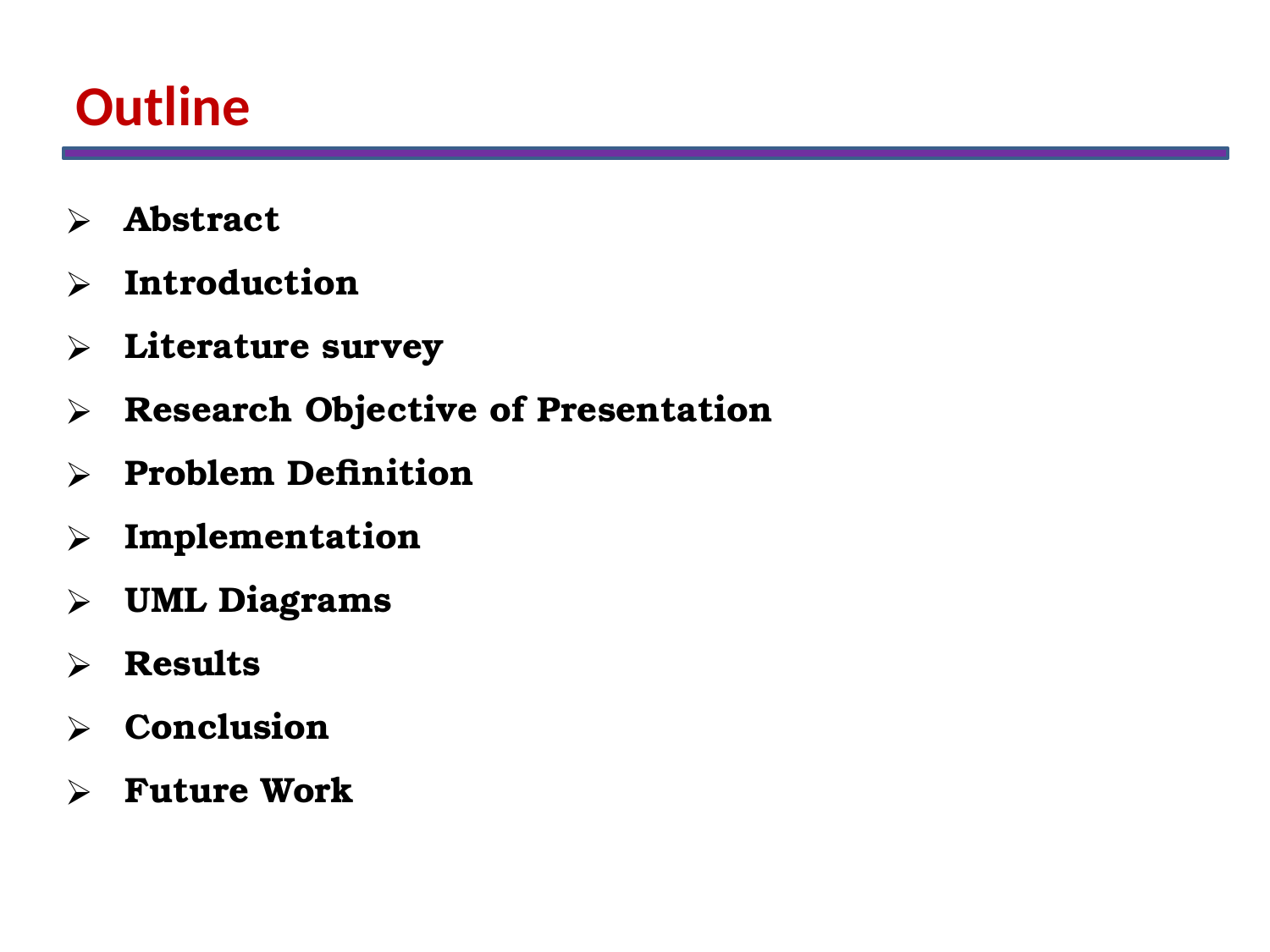

Outline

 Abstract
 Introduction
 Literature survey
 Research Objective of Presentation
 Problem Definition
 Implementation
 UML Diagrams
 Results
 Conclusion
 Future Work